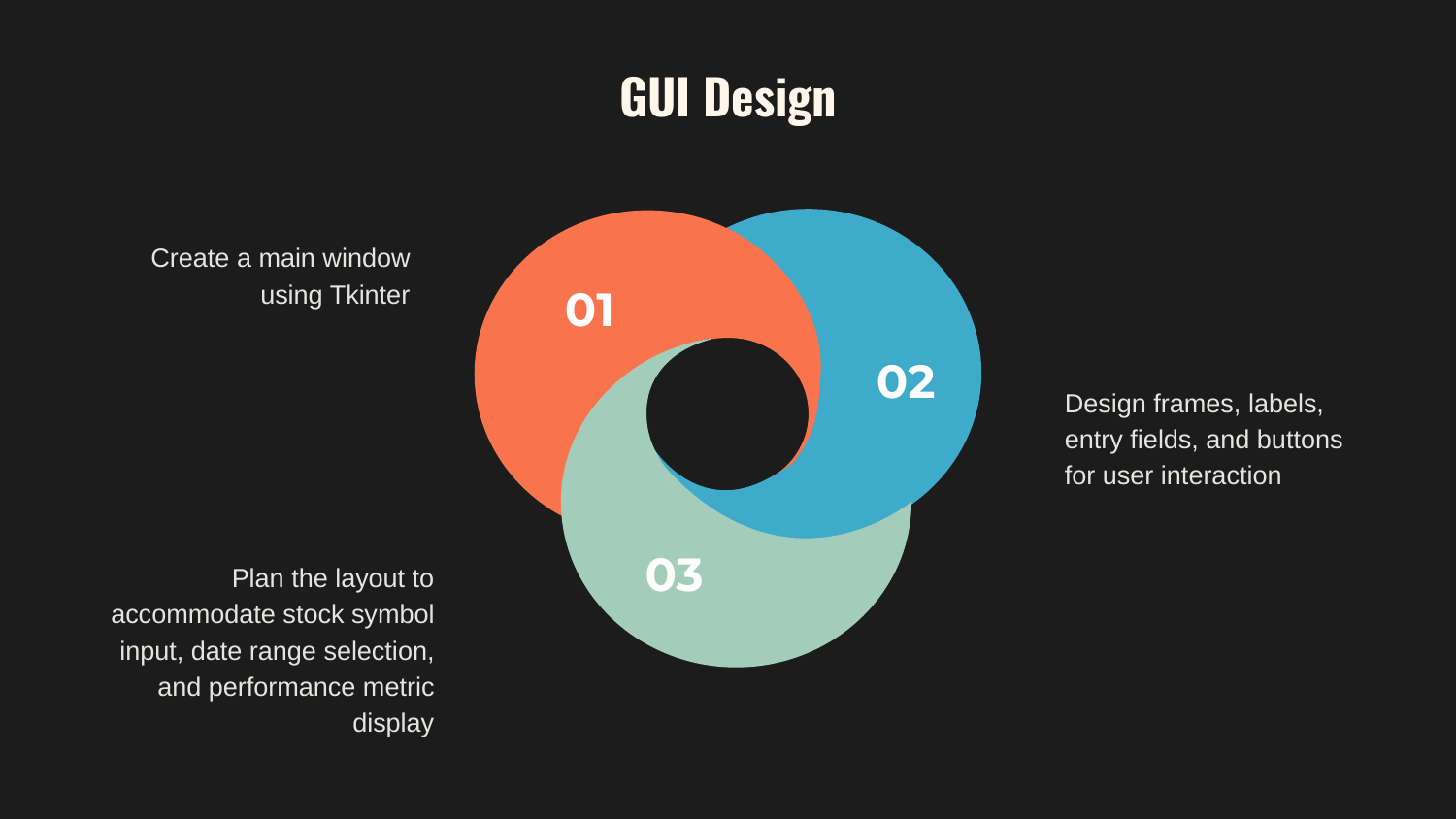

# GUI Design
Create a main window using Tkinter
Design frames, labels, entry fields, and buttons for user interaction
Plan the layout to accommodate stock symbol input, date range selection, and performance metric display